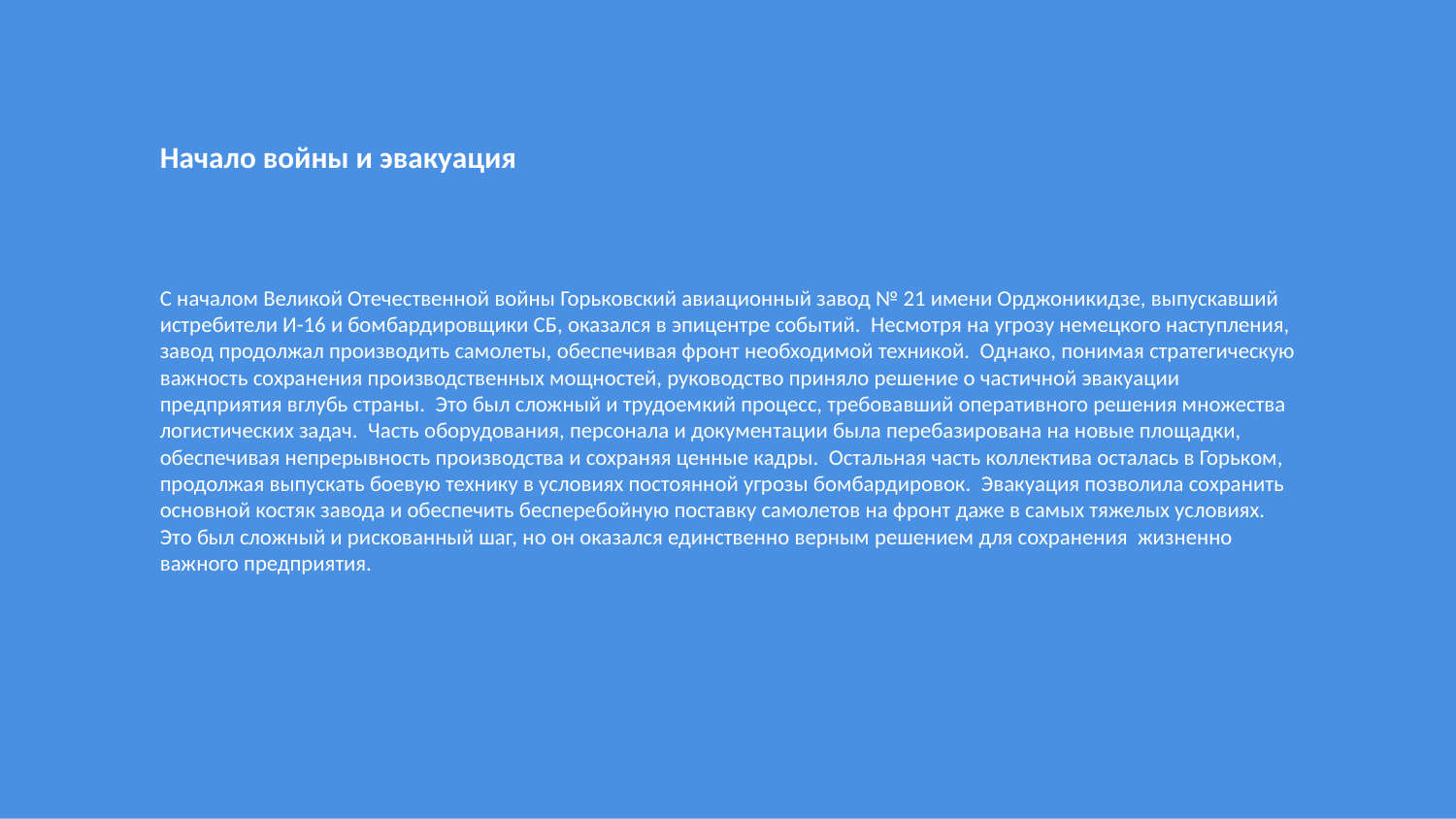

Начало войны и эвакуация
С началом Великой Отечественной войны Горьковский авиационный завод № 21 имени Орджоникидзе, выпускавший истребители И-16 и бомбардировщики СБ, оказался в эпицентре событий.  Несмотря на угрозу немецкого наступления, завод продолжал производить самолеты, обеспечивая фронт необходимой техникой.  Однако, понимая стратегическую важность сохранения производственных мощностей, руководство приняло решение о частичной эвакуации предприятия вглубь страны.  Это был сложный и трудоемкий процесс, требовавший оперативного решения множества логистических задач.  Часть оборудования, персонала и документации была перебазирована на новые площадки, обеспечивая непрерывность производства и сохраняя ценные кадры.  Остальная часть коллектива осталась в Горьком, продолжая выпускать боевую технику в условиях постоянной угрозы бомбардировок.  Эвакуация позволила сохранить основной костяк завода и обеспечить бесперебойную поставку самолетов на фронт даже в самых тяжелых условиях.  Это был сложный и рискованный шаг, но он оказался единственно верным решением для сохранения  жизненно важного предприятия.